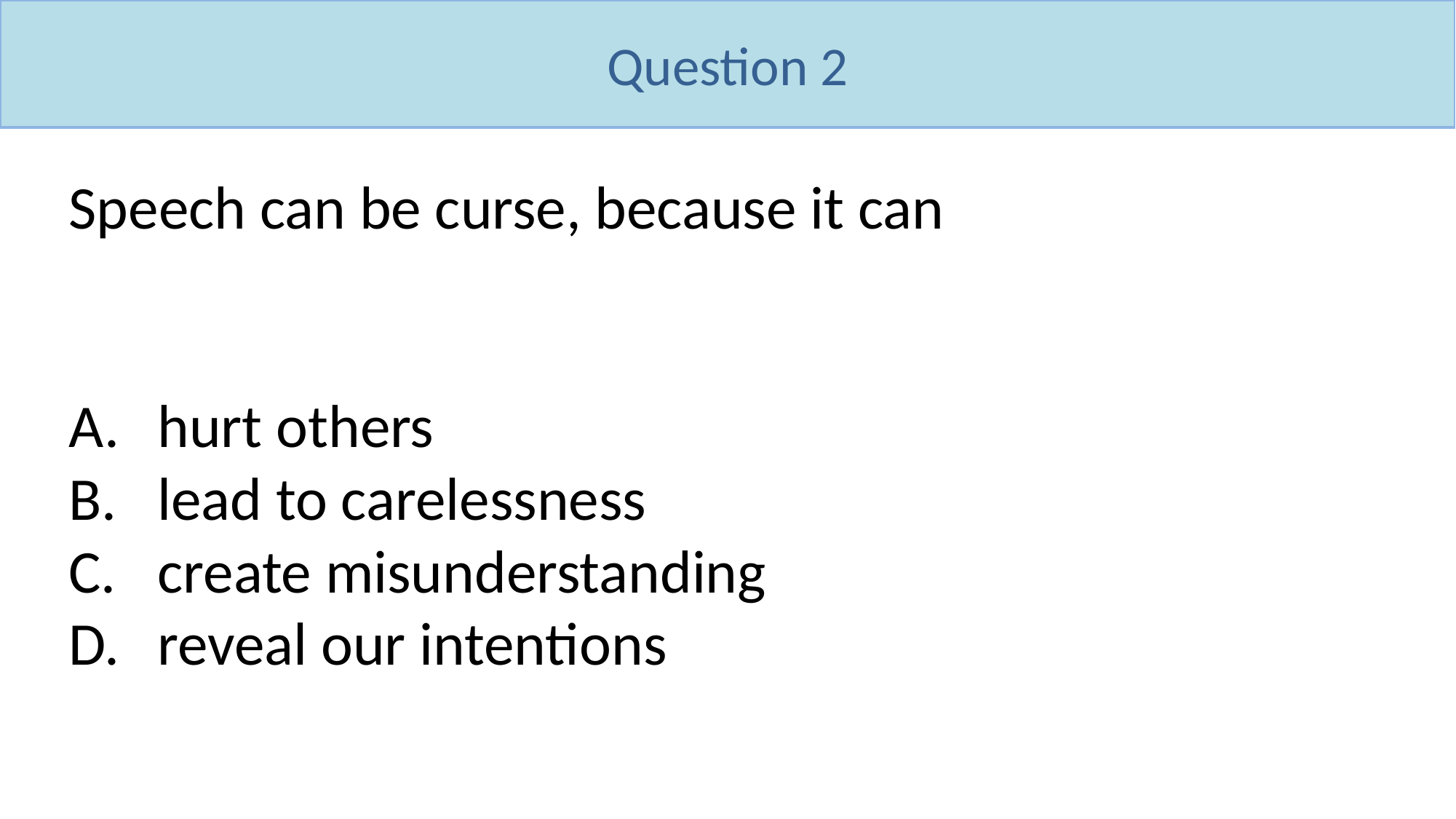

Question 2
Speech can be curse, because it can

hurt others
lead to carelessness
create misunderstanding
reveal our intentions